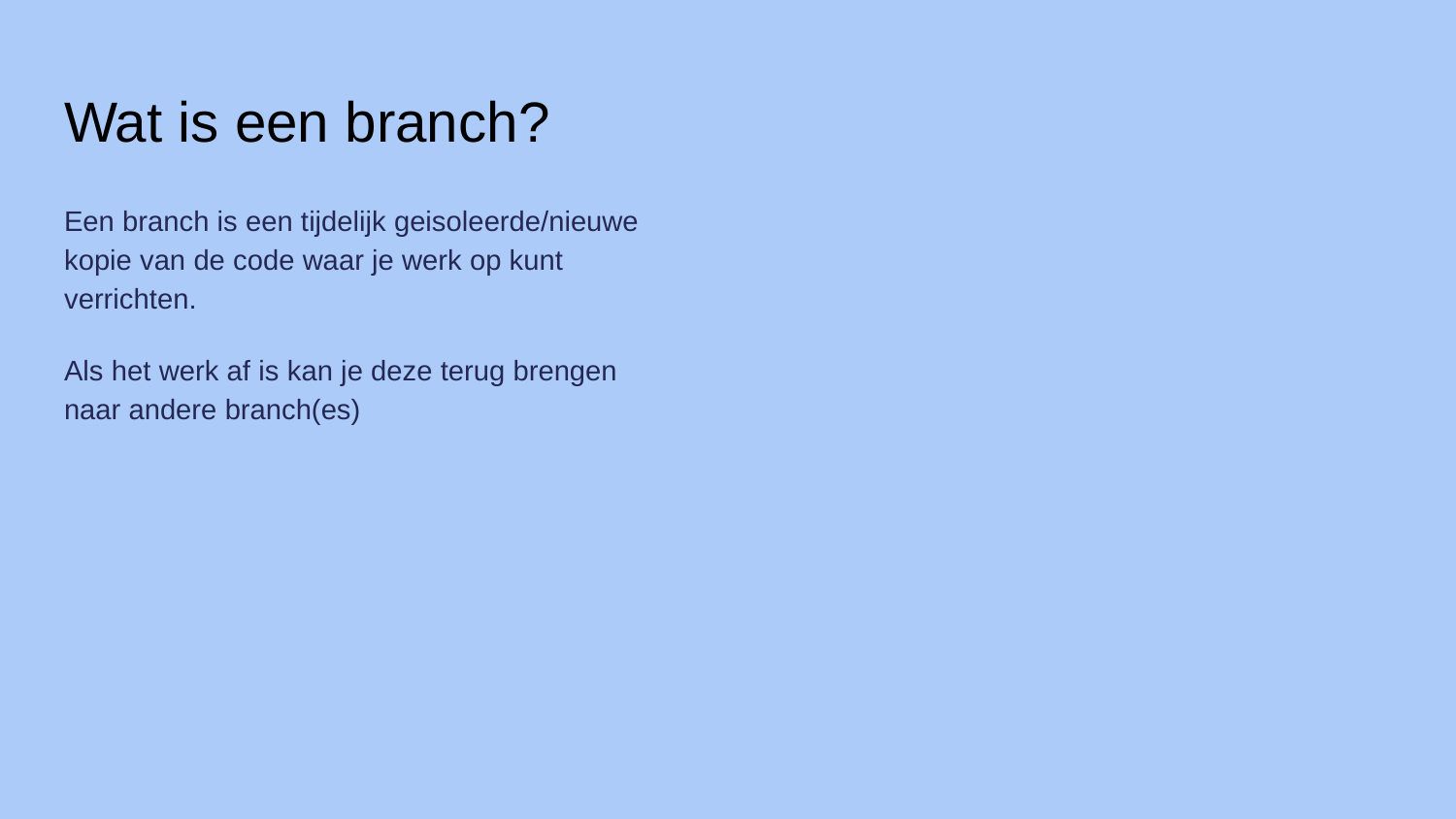

# Wat is een branch?
Een branch is een tijdelijk geisoleerde/nieuwe kopie van de code waar je werk op kunt verrichten.
Als het werk af is kan je deze terug brengen naar andere branch(es)